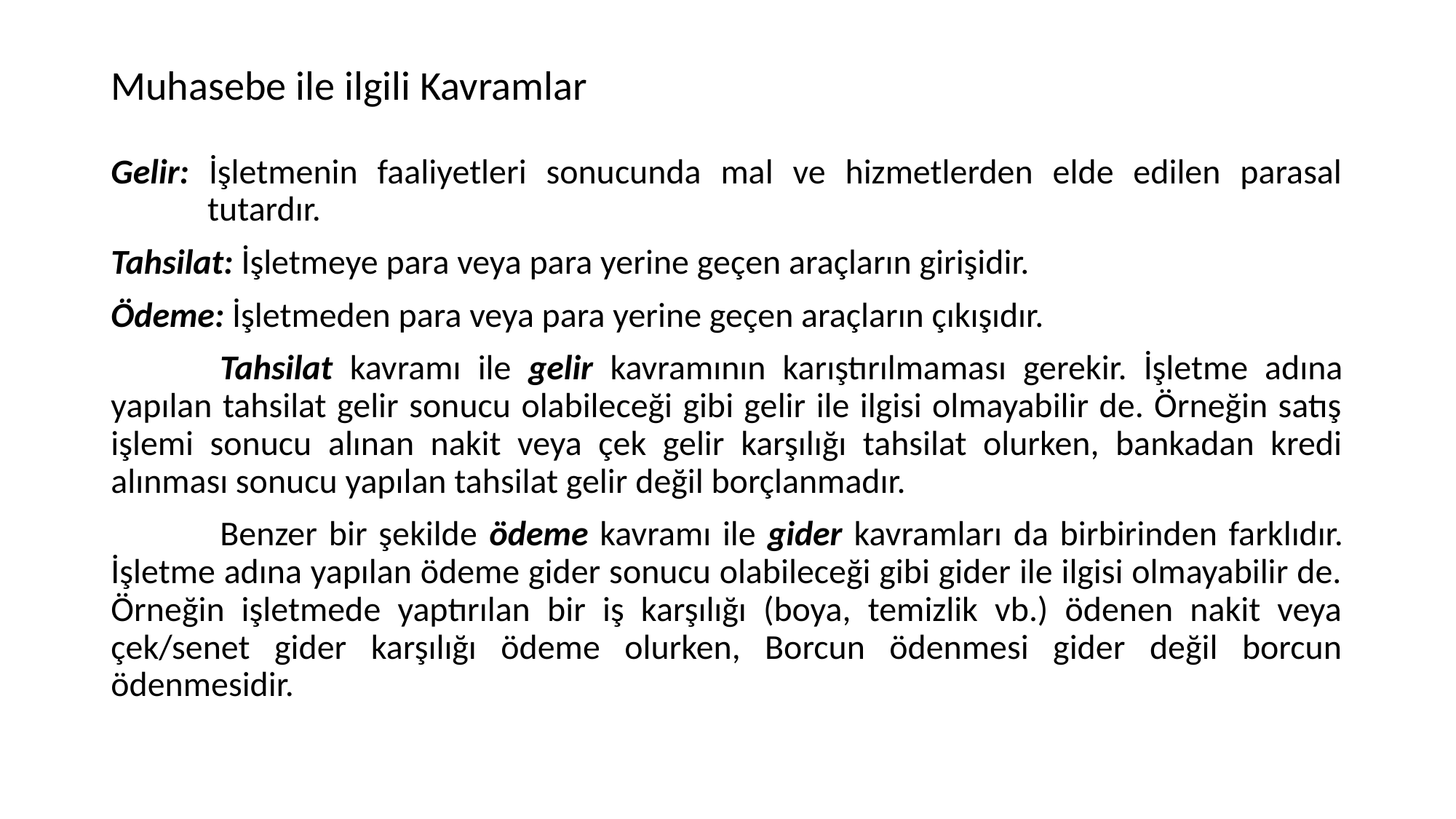

# Muhasebe ile ilgili Kavramlar
Gelir: İşletmenin faaliyetleri sonucunda mal ve hizmetlerden elde edilen parasal tutardır.
Tahsilat: İşletmeye para veya para yerine geçen araçların girişidir.
Ödeme: İşletmeden para veya para yerine geçen araçların çıkışıdır.
	Tahsilat kavramı ile gelir kavramının karıştırılmaması gerekir. İşletme adına yapılan tahsilat gelir sonucu olabileceği gibi gelir ile ilgisi olmayabilir de. Örneğin satış işlemi sonucu alınan nakit veya çek gelir karşılığı tahsilat olurken, bankadan kredi alınması sonucu yapılan tahsilat gelir değil borçlanmadır.
	Benzer bir şekilde ödeme kavramı ile gider kavramları da birbirinden farklıdır. İşletme adına yapılan ödeme gider sonucu olabileceği gibi gider ile ilgisi olmayabilir de. Örneğin işletmede yaptırılan bir iş karşılığı (boya, temizlik vb.) ödenen nakit veya çek/senet gider karşılığı ödeme olurken, Borcun ödenmesi gider değil borcun ödenmesidir.